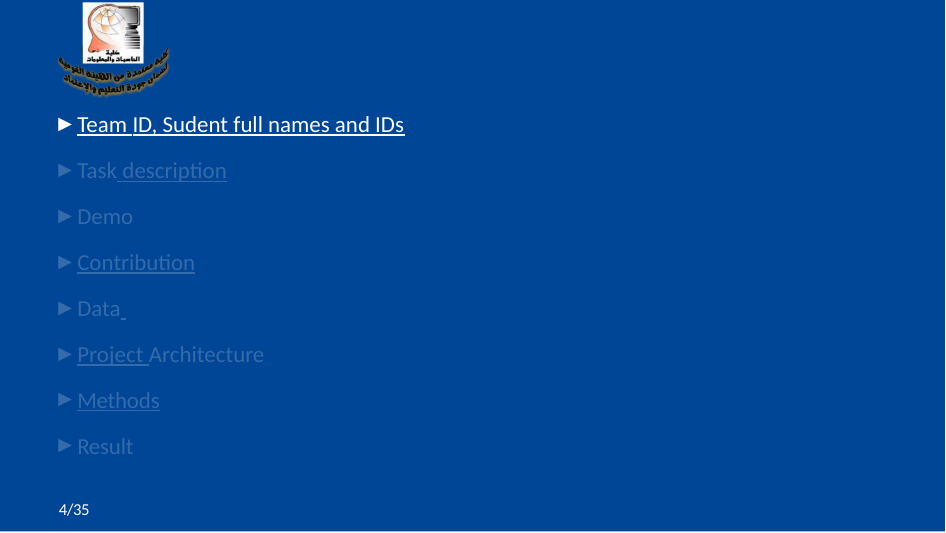

Team ID, Sudent full names and IDs
Task description
Demo
Contribution
Data
Project Architecture
Methods
Result
4/35